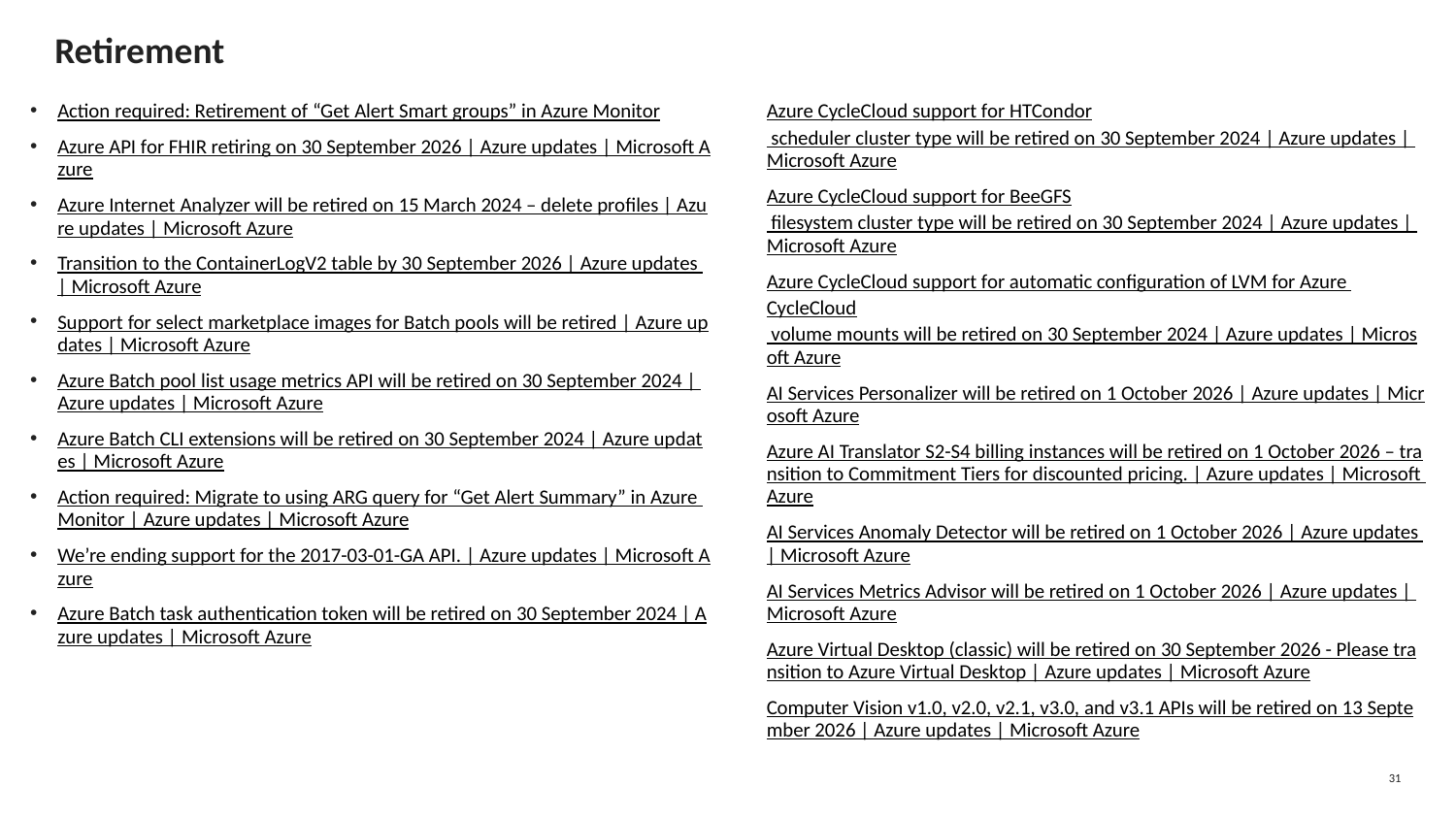

# Retirement
Action required: Retirement of “Get Alert Smart groups” in Azure Monitor
Azure API for FHIR retiring on 30 September 2026 | Azure updates | Microsoft Azure
Azure Internet Analyzer will be retired on 15 March 2024 – delete profiles | Azure updates | Microsoft Azure
Transition to the ContainerLogV2 table by 30 September 2026 | Azure updates | Microsoft Azure
Support for select marketplace images for Batch pools will be retired | Azure updates | Microsoft Azure
Azure Batch pool list usage metrics API will be retired on 30 September 2024 | Azure updates | Microsoft Azure
Azure Batch CLI extensions will be retired on 30 September 2024 | Azure updates | Microsoft Azure
Action required: Migrate to using ARG query for “Get Alert Summary” in Azure Monitor | Azure updates | Microsoft Azure
We’re ending support for the 2017-03-01-GA API. | Azure updates | Microsoft Azure
Azure Batch task authentication token will be retired on 30 September 2024 | Azure updates | Microsoft Azure
Azure CycleCloud support for HTCondor scheduler cluster type will be retired on 30 September 2024 | Azure updates | Microsoft Azure
Azure CycleCloud support for BeeGFS filesystem cluster type will be retired on 30 September 2024 | Azure updates | Microsoft Azure
Azure CycleCloud support for automatic configuration of LVM for Azure CycleCloud volume mounts will be retired on 30 September 2024 | Azure updates | Microsoft Azure
AI Services Personalizer will be retired on 1 October 2026 | Azure updates | Microsoft Azure
Azure AI Translator S2-S4 billing instances will be retired on 1 October 2026 – transition to Commitment Tiers for discounted pricing. | Azure updates | Microsoft Azure
AI Services Anomaly Detector will be retired on 1 October 2026 | Azure updates | Microsoft Azure
AI Services Metrics Advisor will be retired on 1 October 2026 | Azure updates | Microsoft Azure
Azure Virtual Desktop (classic) will be retired on 30 September 2026 - Please transition to Azure Virtual Desktop | Azure updates | Microsoft Azure
Computer Vision v1.0, v2.0, v2.1, v3.0, and v3.1 APIs will be retired on 13 September 2026 | Azure updates | Microsoft Azure